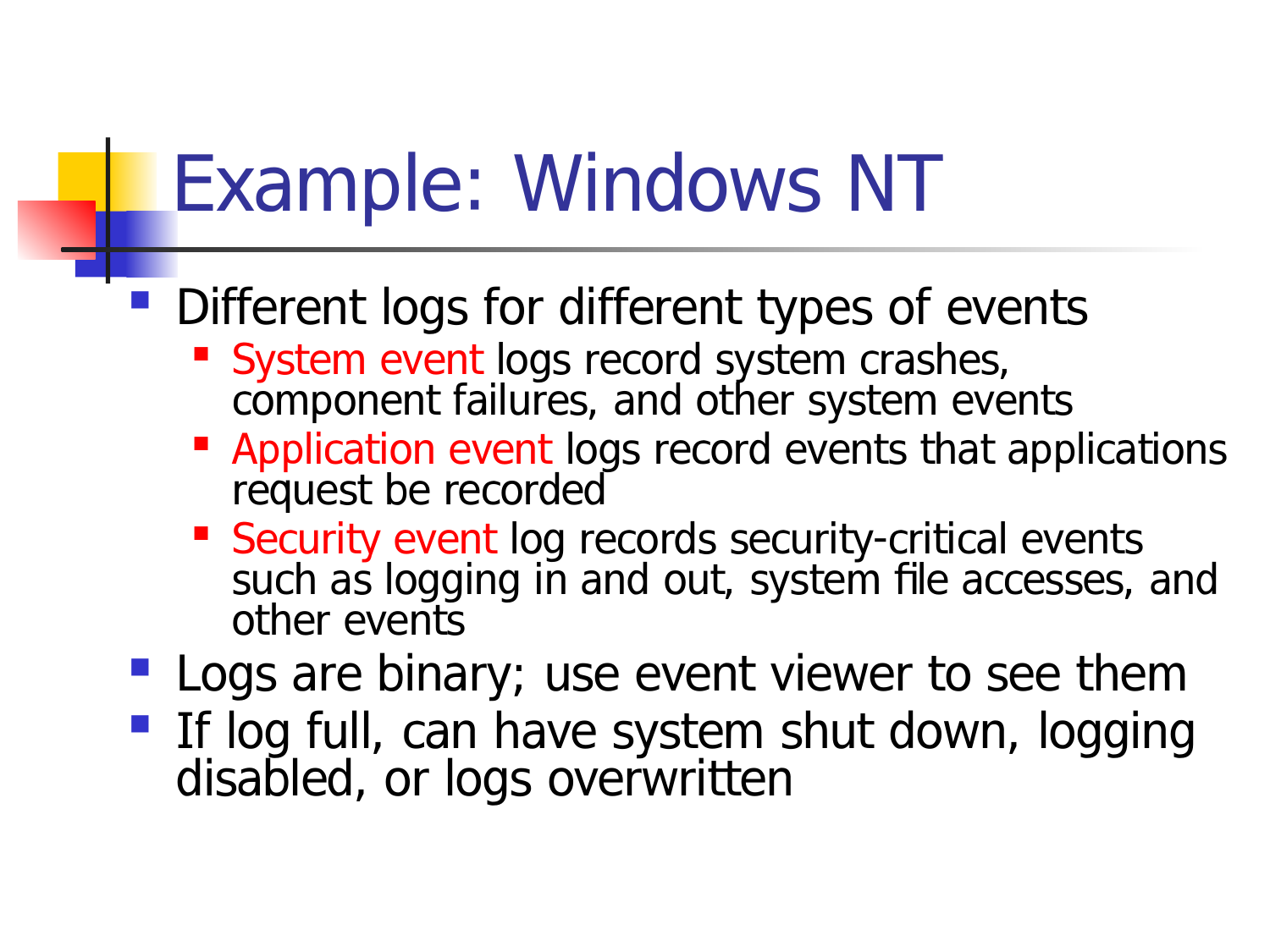

# Example: Windows NT
Different logs for different types of events
System event logs record system crashes, component failures, and other system events
Application event logs record events that applications request be recorded
Security event log records security-critical events such as logging in and out, system file accesses, and other events
Logs are binary; use event viewer to see them
If log full, can have system shut down, logging disabled, or logs overwritten